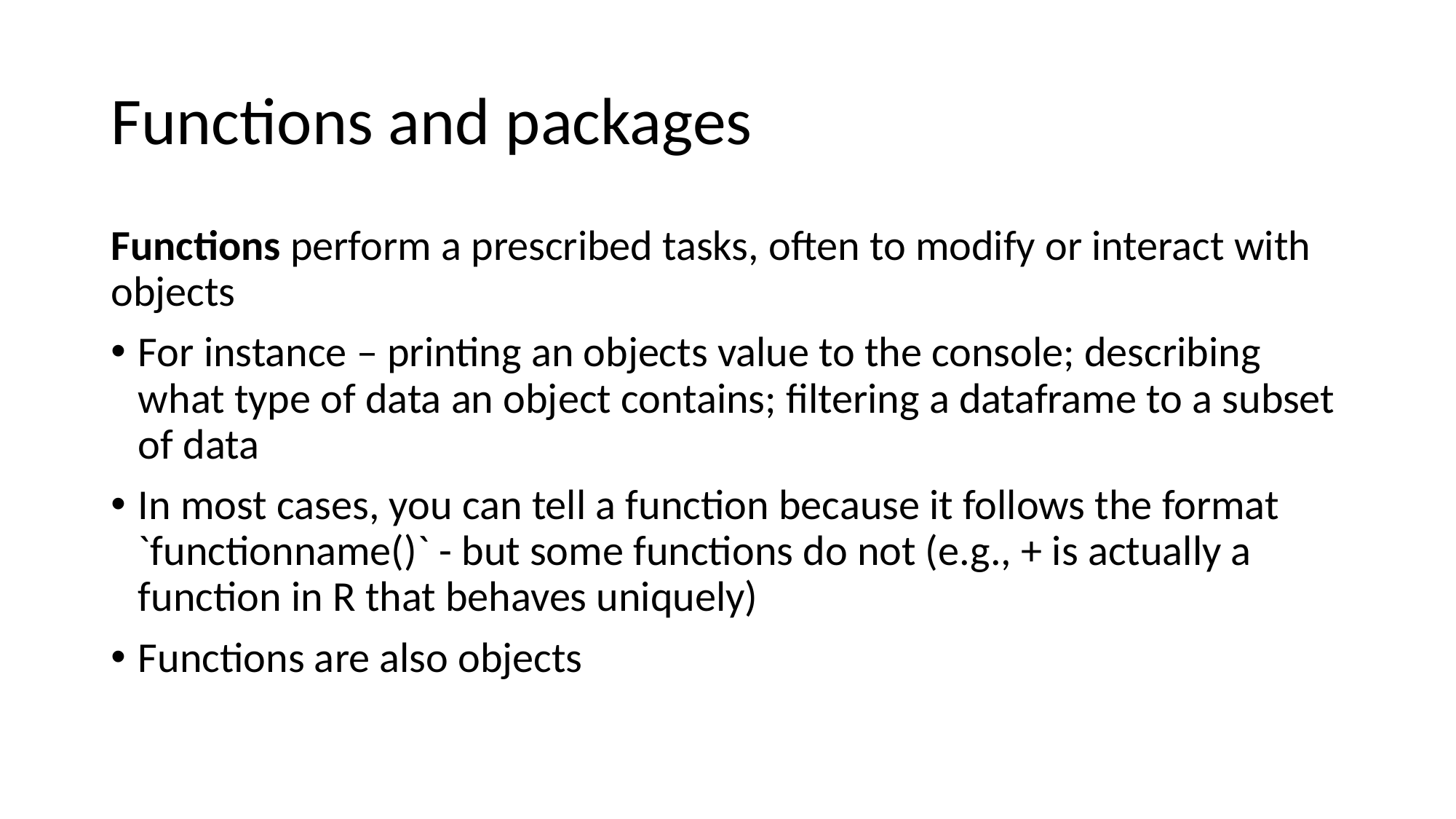

# Functions and packages
Functions perform a prescribed tasks, often to modify or interact with objects
For instance – printing an objects value to the console; describing what type of data an object contains; filtering a dataframe to a subset of data
In most cases, you can tell a function because it follows the format `functionname()` - but some functions do not (e.g., + is actually a function in R that behaves uniquely)
Functions are also objects